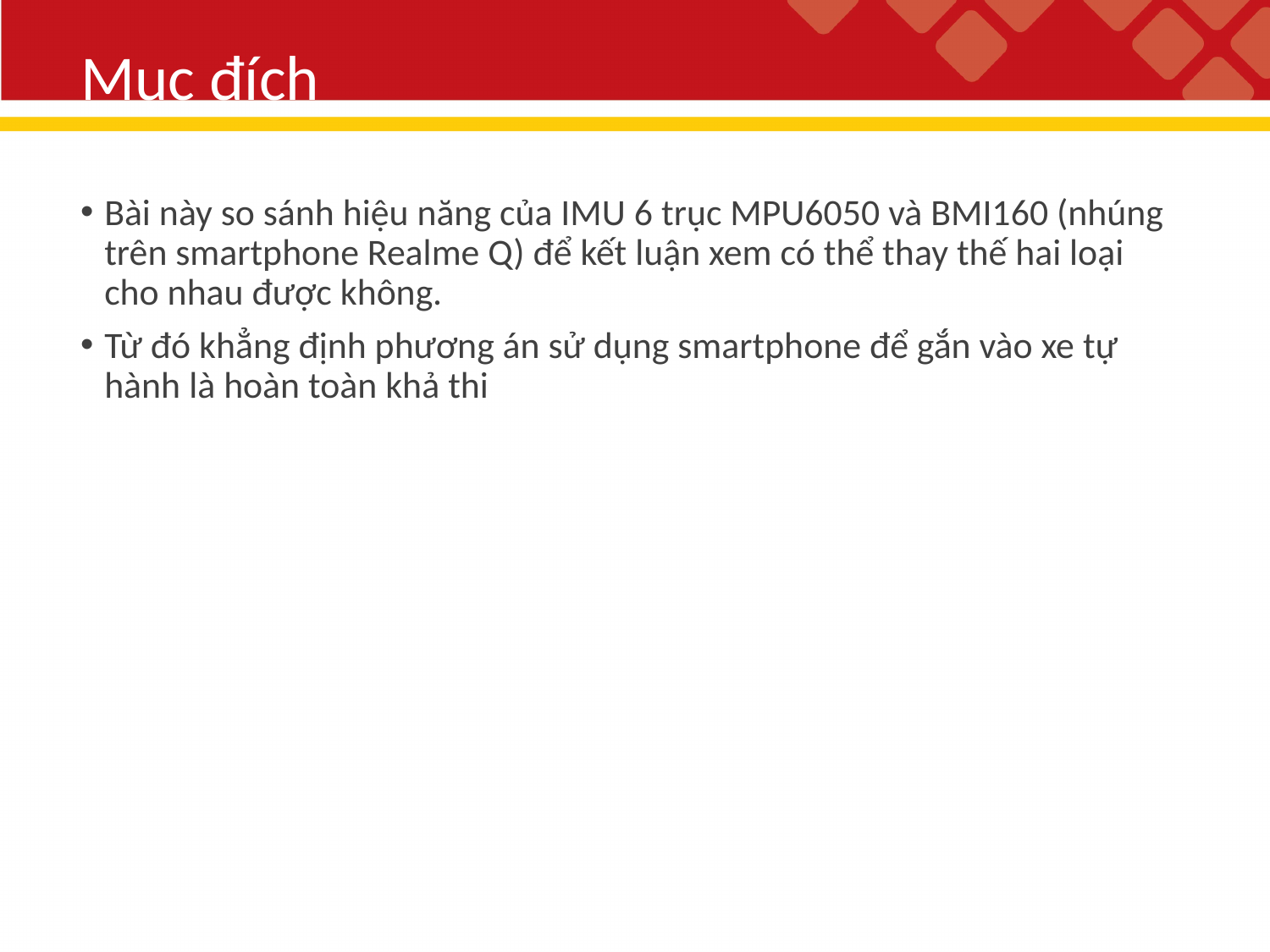

# Mục đích
Bài này so sánh hiệu năng của IMU 6 trục MPU6050 và BMI160 (nhúng trên smartphone Realme Q) để kết luận xem có thể thay thế hai loại cho nhau được không.
Từ đó khẳng định phương án sử dụng smartphone để gắn vào xe tự hành là hoàn toàn khả thi